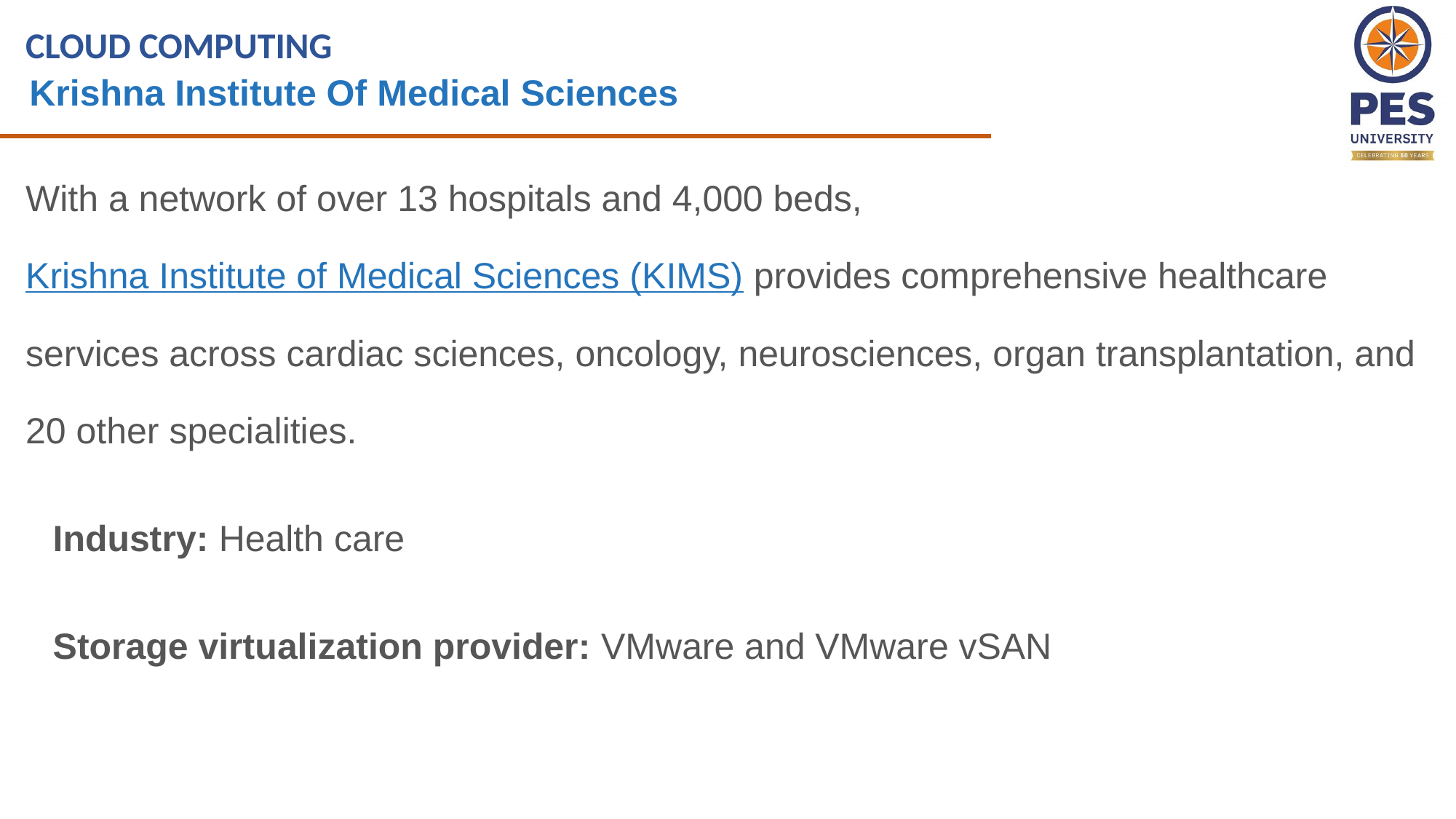

CLOUD COMPUTING
Krishna Institute Of Medical Sciences
With a network of over 13 hospitals and 4,000 beds, Krishna Institute of Medical Sciences (KIMS) provides comprehensive healthcare services across cardiac sciences, oncology, neurosciences, organ transplantation, and 20 other specialities.
Industry: Health care
Storage virtualization provider: VMware and VMware vSAN